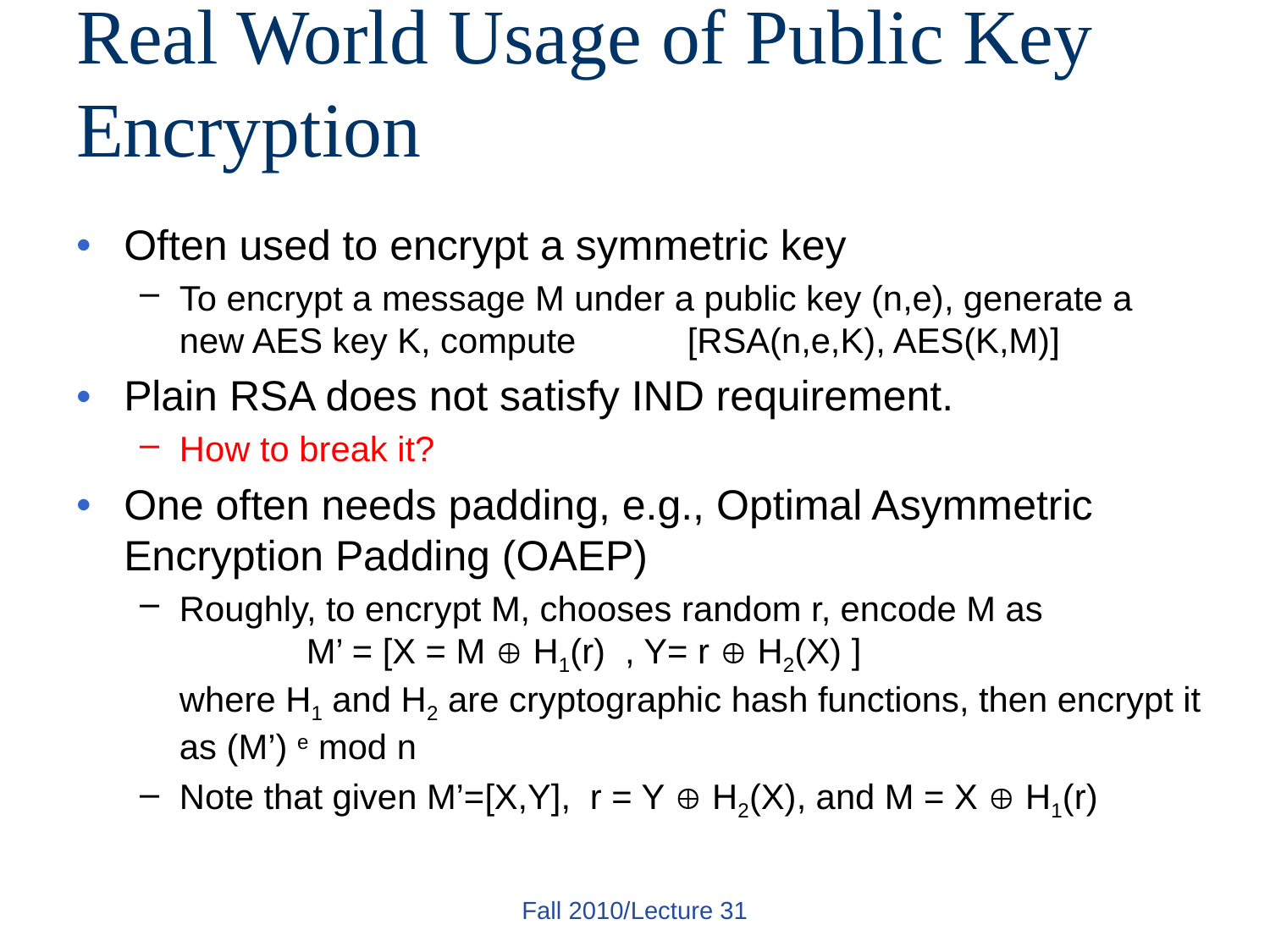

# Real World Usage of Public Key Encryption
Often used to encrypt a symmetric key
To encrypt a message M under a public key (n,e), generate a new AES key K, compute 	[RSA(n,e,K), AES(K,M)]
Plain RSA does not satisfy IND requirement.
How to break it?
One often needs padding, e.g., Optimal Asymmetric Encryption Padding (OAEP)
Roughly, to encrypt M, chooses random r, encode M as	 		M’ = [X = M ⊕ H1(r)  , Y= r ⊕ H2(X) ]			where H1 and H2 are cryptographic hash functions, then encrypt it as (M’) e mod n
Note that given M’=[X,Y],  r = Y ⊕ H2(X), and M = X ⊕ H1(r)

Fall 2010/Lecture 31
13